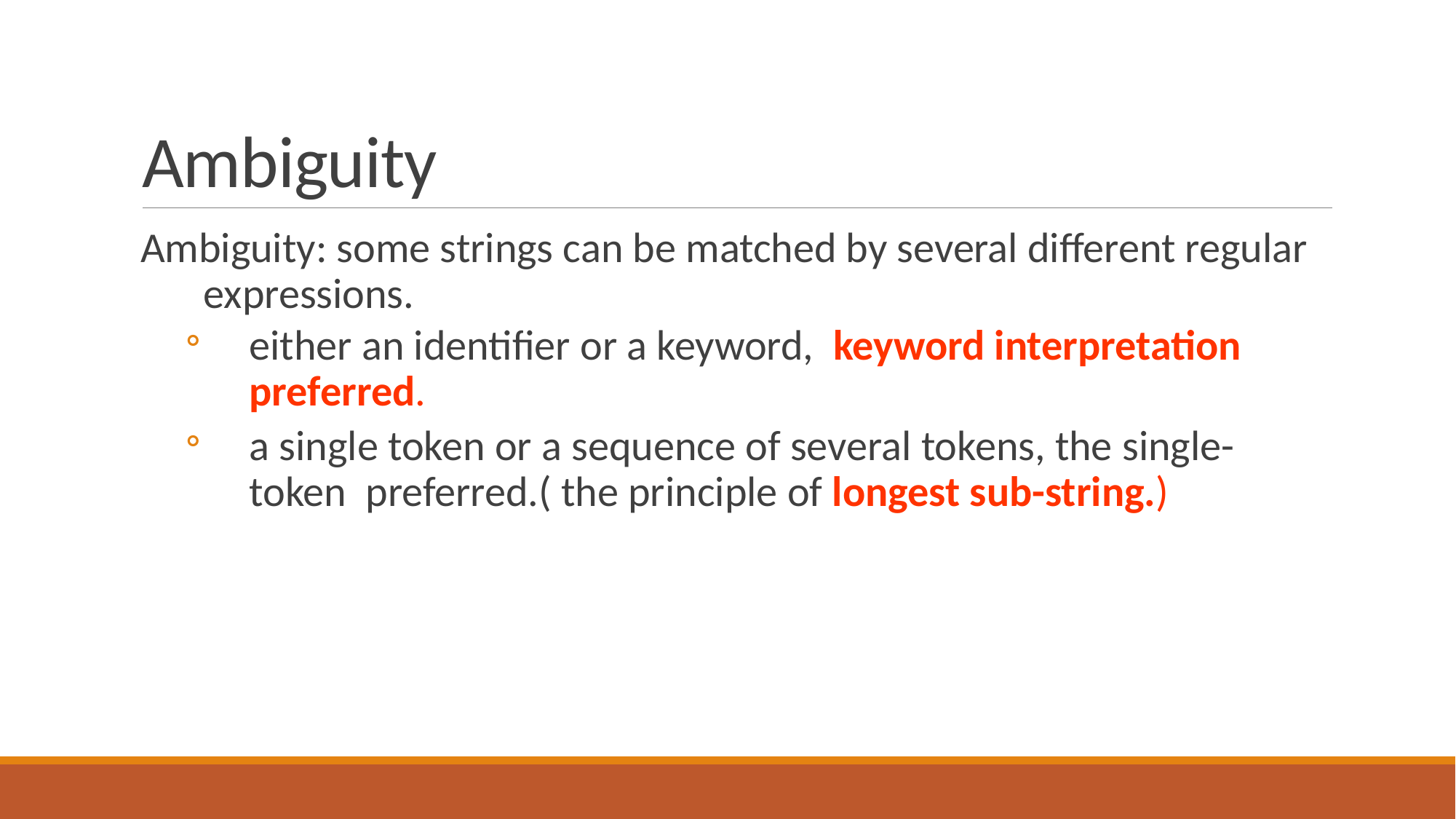

# Ambiguity
 Ambiguity: some strings can be matched by several different regular expressions.
either an identifier or a keyword,  keyword interpretation preferred.
a single token or a sequence of several tokens, the single-token  preferred.( the principle of longest sub-string.)